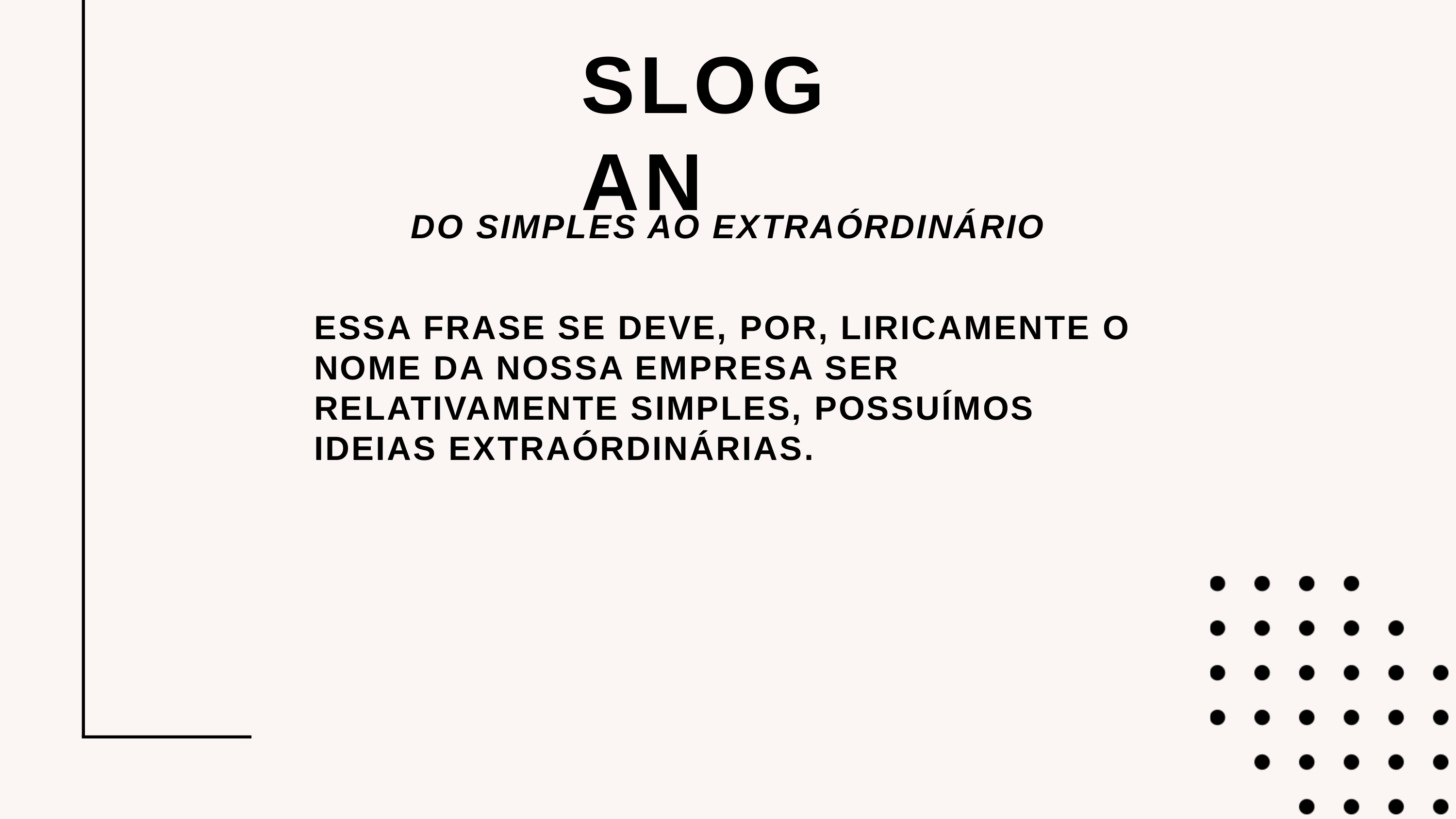

SLOGAN
DO SIMPLES AO EXTRAÓRDINÁRIO

ESSA FRASE SE DEVE, POR, LIRICAMENTE O NOME DA NOSSA EMPRESA SER RELATIVAMENTE SIMPLES, POSSUÍMOS IDEIAS EXTRAÓRDINÁRIAS.